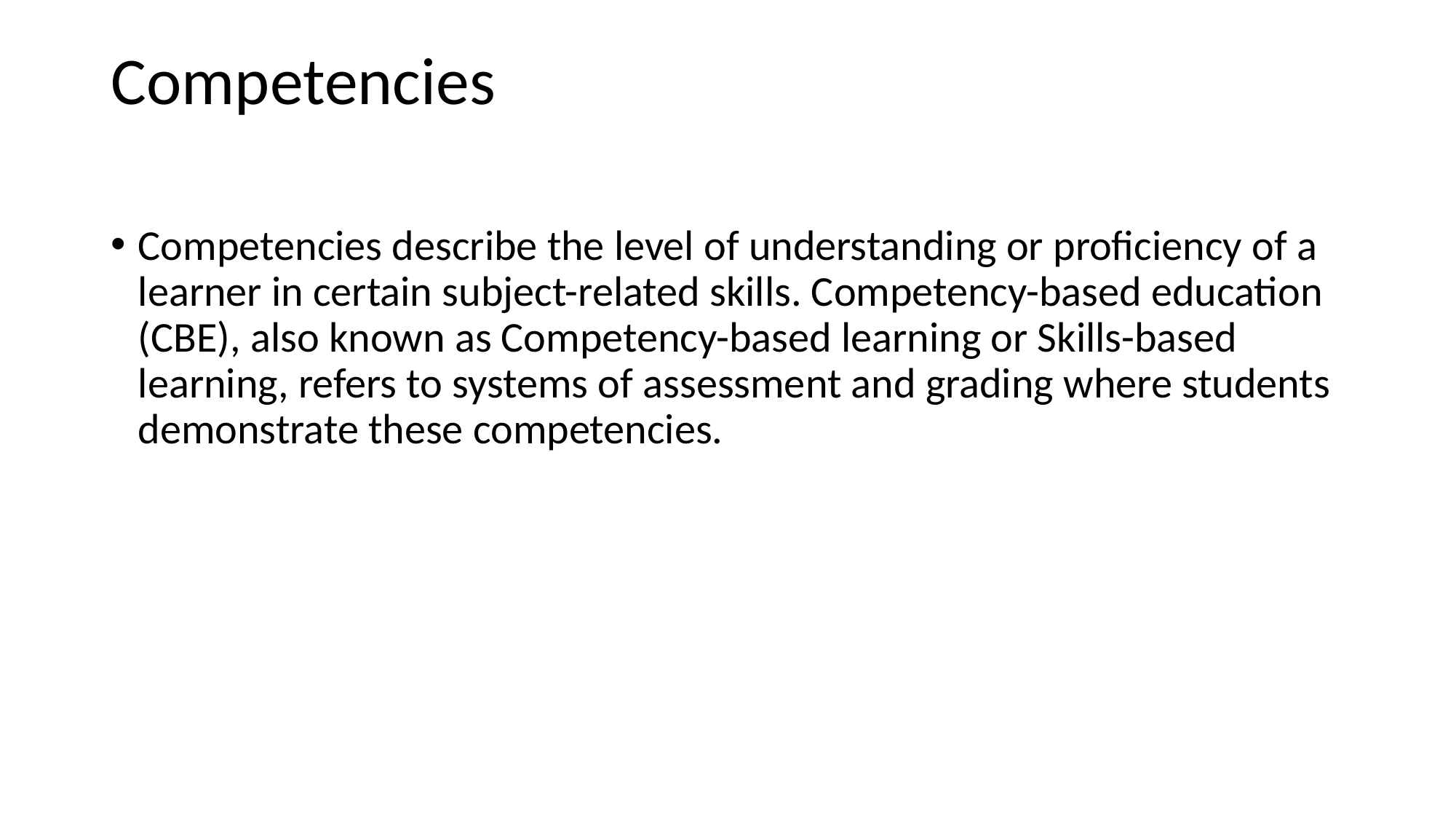

# Competencies
Competencies describe the level of understanding or proficiency of a learner in certain subject-related skills. Competency-based education (CBE), also known as Competency-based learning or Skills-based learning, refers to systems of assessment and grading where students demonstrate these competencies.